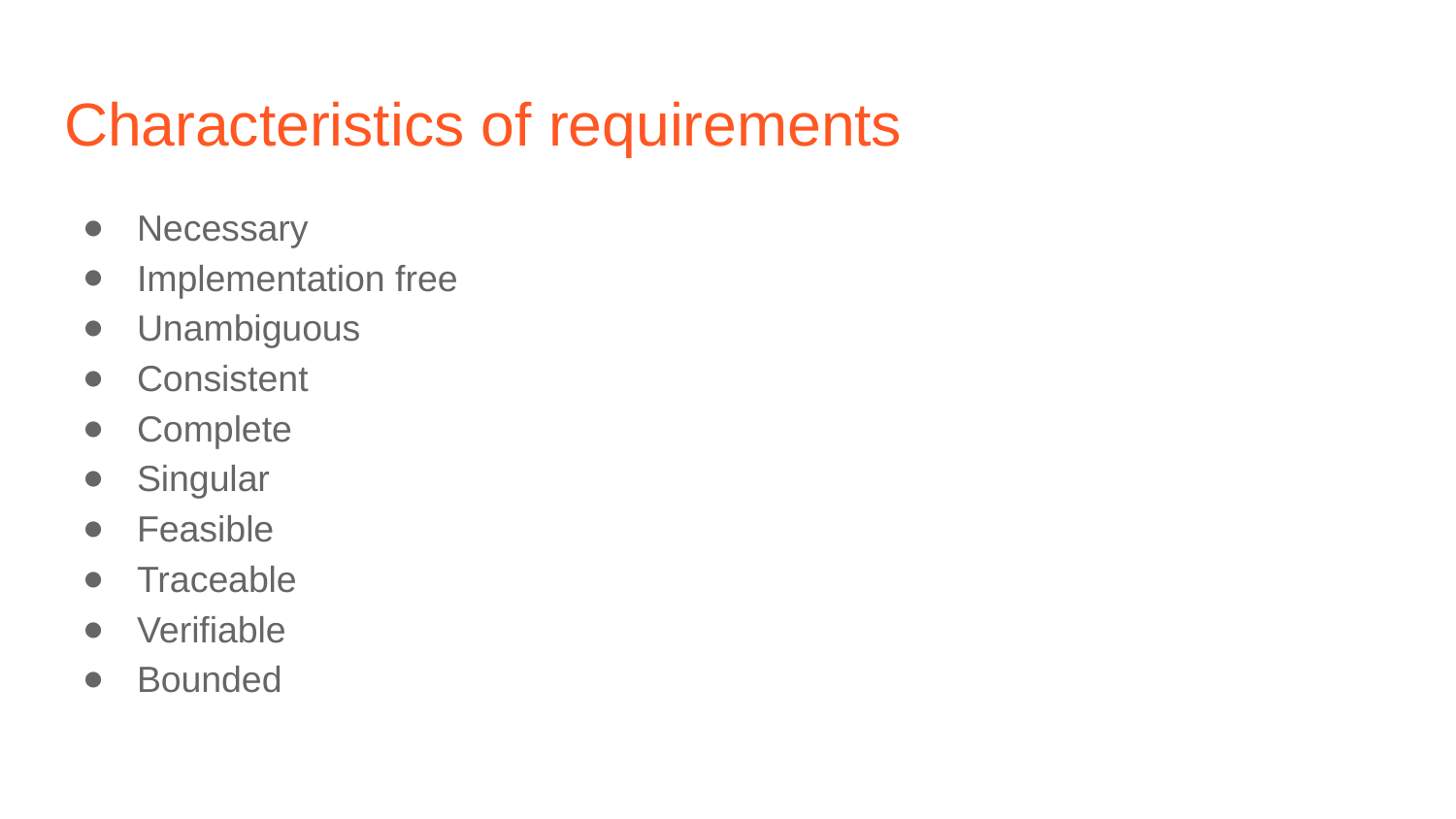

# Characteristics of requirements
Necessary
Implementation free
Unambiguous
Consistent
Complete
Singular
Feasible
Traceable
Verifiable
Bounded